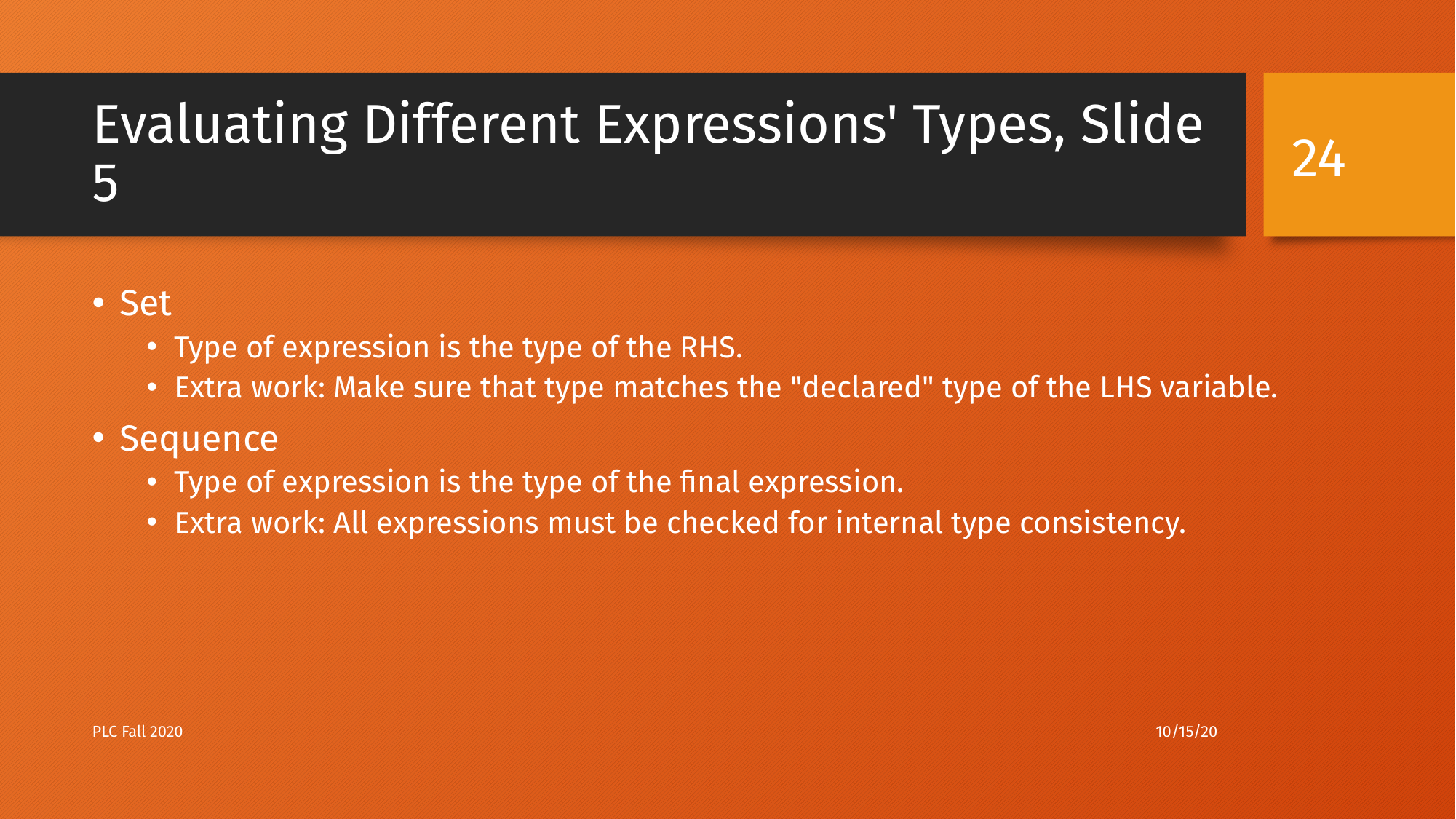

24
# Evaluating Different Expressions' Types, Slide 5
Set
Type of expression is the type of the RHS.
Extra work: Make sure that type matches the "declared" type of the LHS variable.
Sequence
Type of expression is the type of the final expression.
Extra work: All expressions must be checked for internal type consistency.

10/15/20
PLC Fall 2020